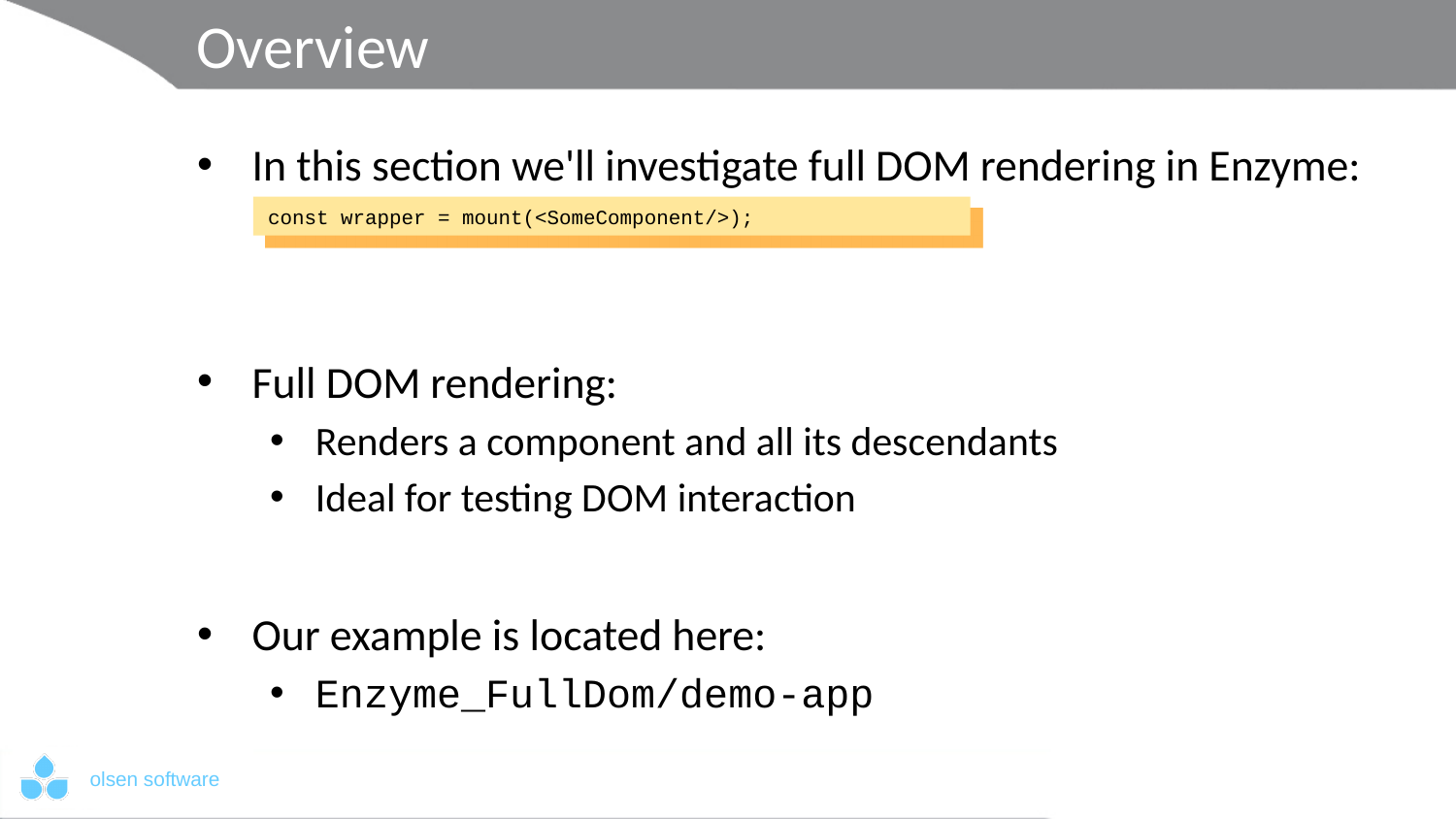

# Overview
In this section we'll investigate full DOM rendering in Enzyme:

Full DOM rendering:
Renders a component and all its descendants
Ideal for testing DOM interaction

Our example is located here:
Enzyme_FullDom/demo-app

const wrapper = mount(<SomeComponent/>);